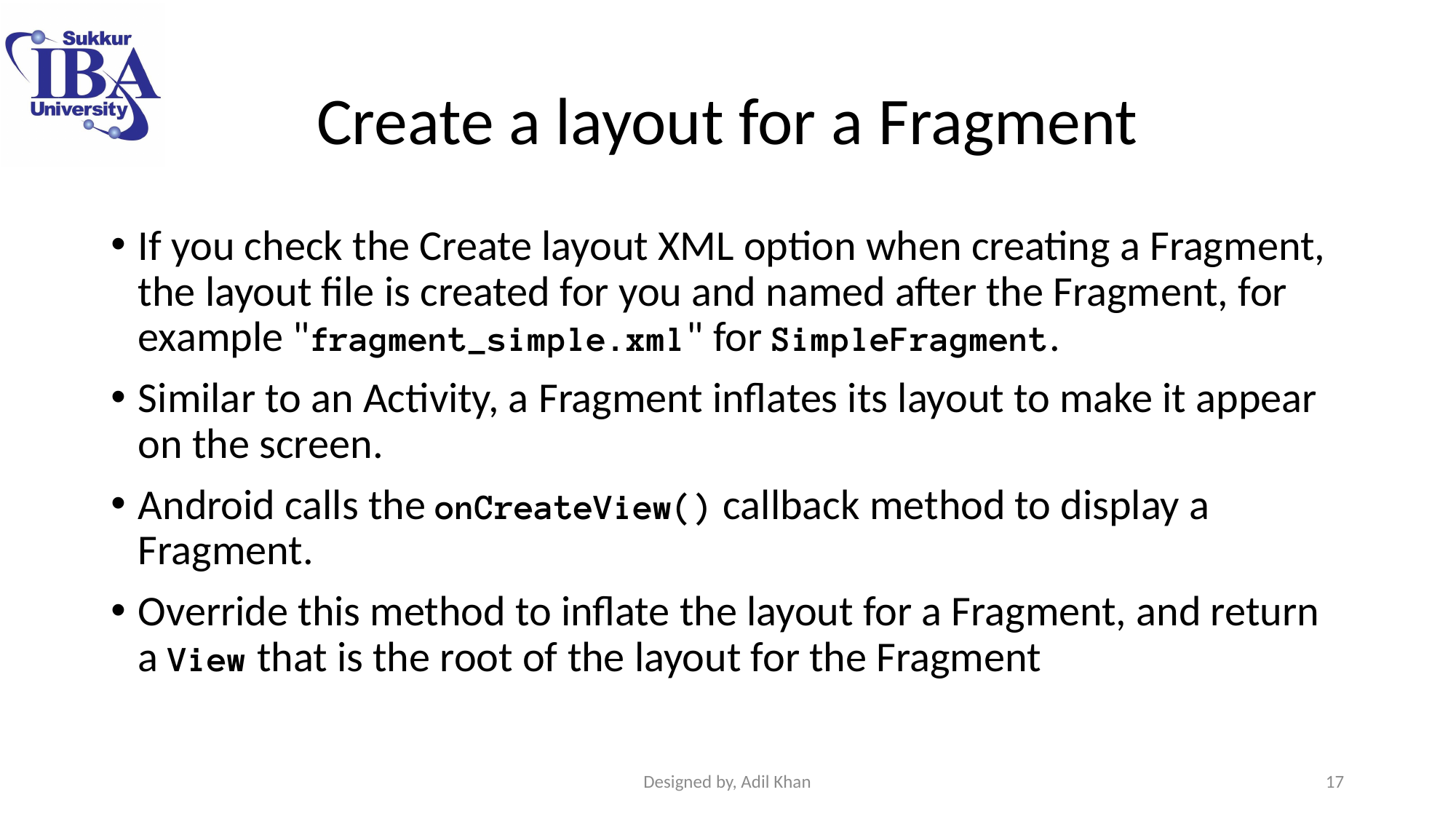

# Create a layout for a Fragment
If you check the Create layout XML option when creating a Fragment, the layout file is created for you and named after the Fragment, for example "fragment_simple.xml" for SimpleFragment.
Similar to an Activity, a Fragment inflates its layout to make it appear on the screen.
Android calls the onCreateView() callback method to display a Fragment.
Override this method to inflate the layout for a Fragment, and return a View that is the root of the layout for the Fragment
Designed by, Adil Khan
17